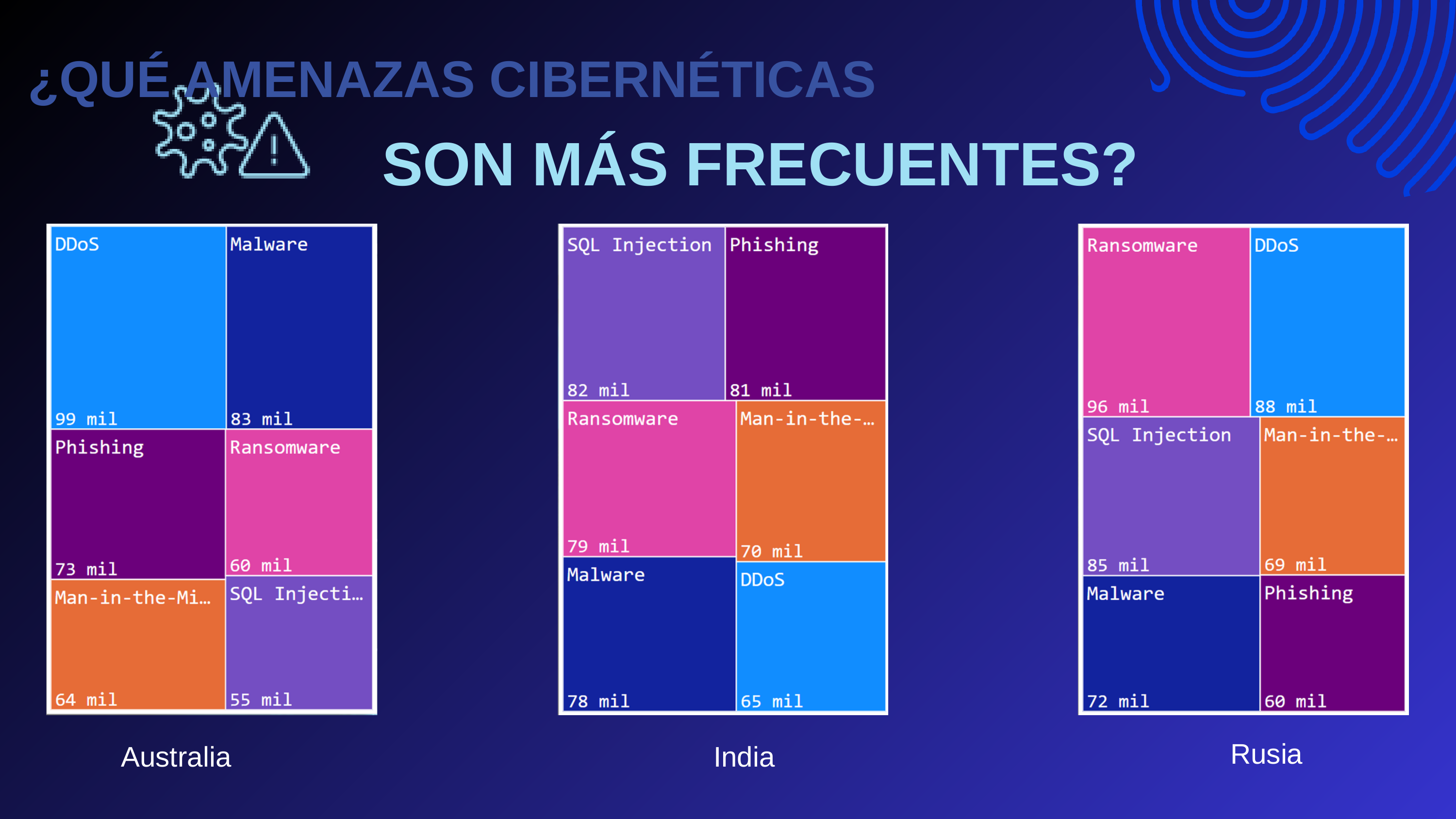

¿QUÉ AMENAZAS CIBERNÉTICAS

SON MÁS FRECUENTES?

Rusia
Australia
India